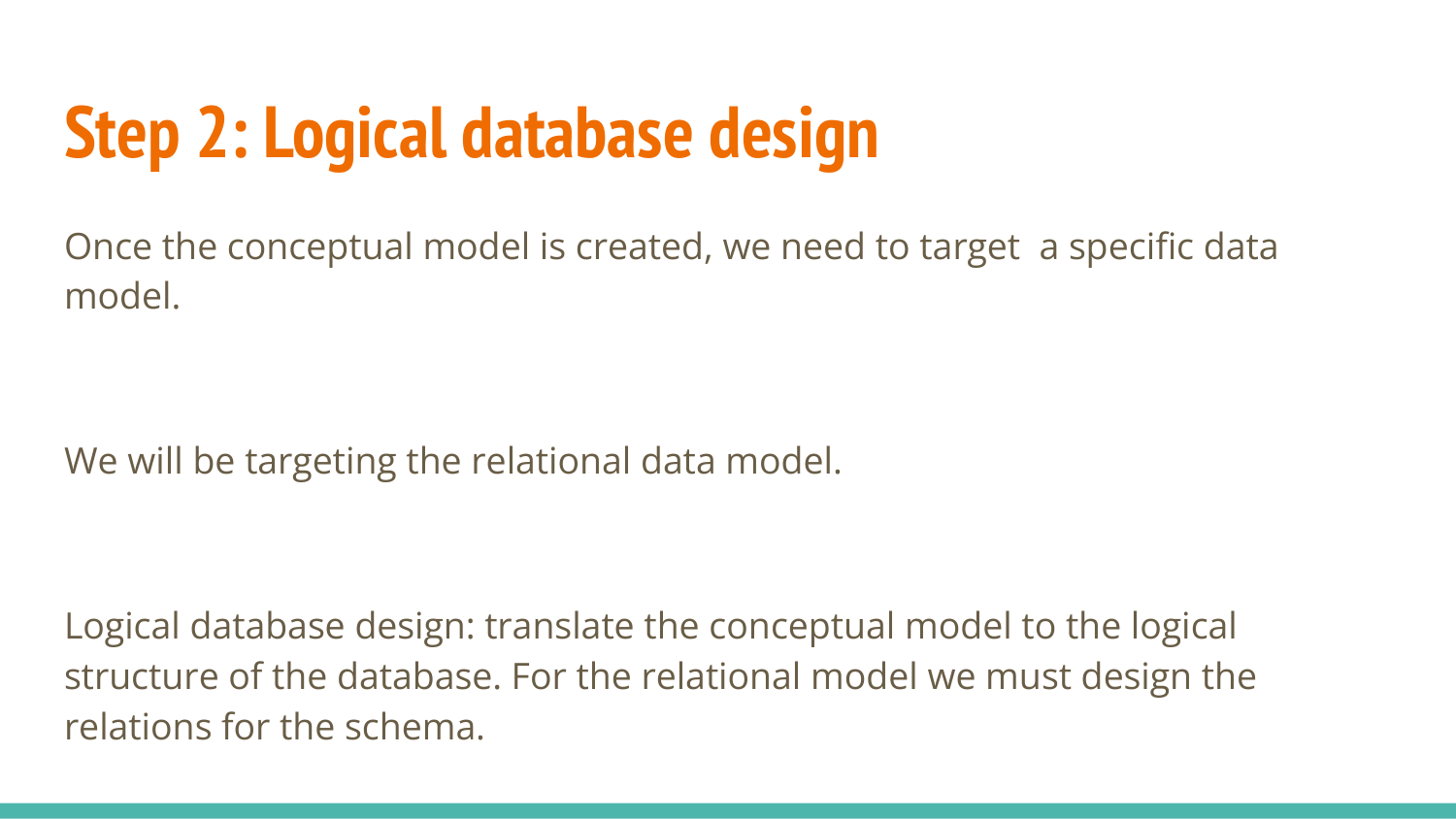

# Step 2: Logical database design
Once the conceptual model is created, we need to target  a specific data model.

We will be targeting the relational data model.

Logical database design: translate the conceptual model to the logical structure of the database. For the relational model we must design the relations for the schema.